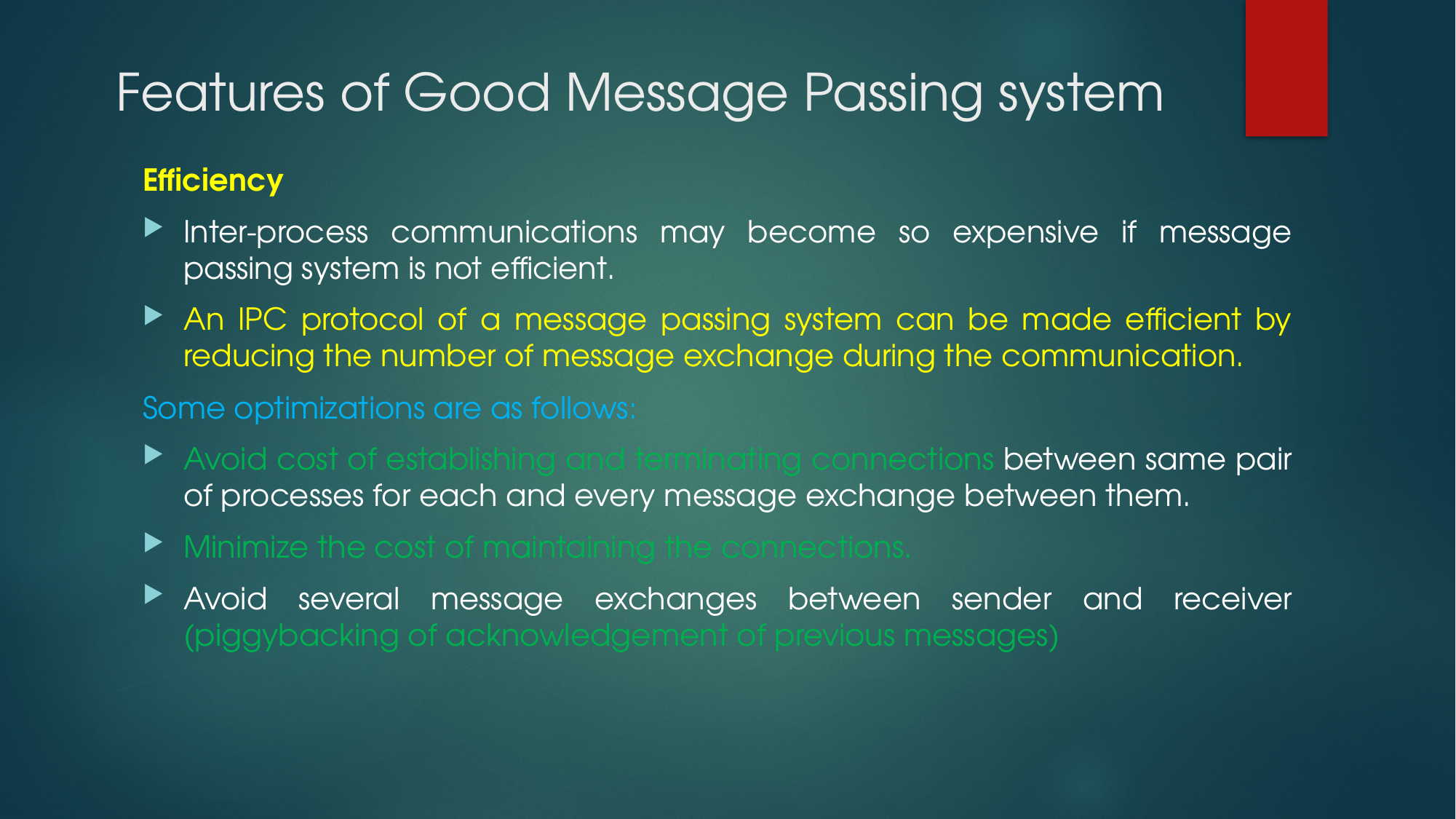

# Features of Good Message Passing system
Efficiency
Inter-process communications may become so expensive if message passing system is not efficient.
An IPC protocol of a message passing system can be made efficient by reducing the number of message exchange during the communication.
Some optimizations are as follows:
Avoid cost of establishing and terminating connections between same pair of processes for each and every message exchange between them.
Minimize the cost of maintaining the connections.
Avoid several message exchanges between sender and receiver (piggybacking of acknowledgement of previous messages)